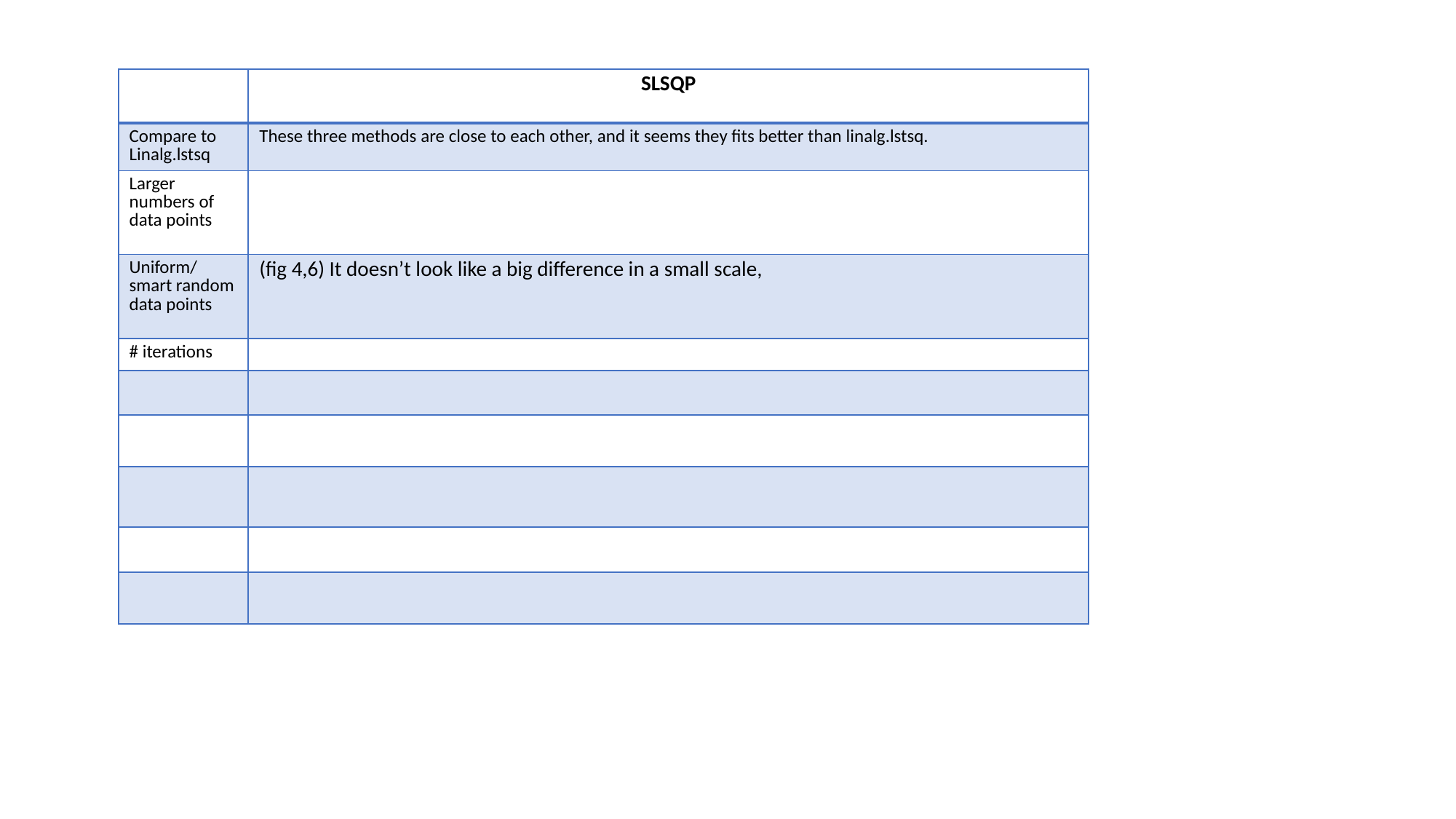

|  | SLSQP |
| --- | --- |
| Compare to Linalg.lstsq | These three methods are close to each other, and it seems they fits better than linalg.lstsq. |
| Larger numbers of data points |  |
| Uniform/smart random data points | (fig 4,6) It doesn’t look like a big difference in a small scale, |
| # iterations |  |
|  |  |
|  |  |
|  |  |
|  |  |
|  |  |